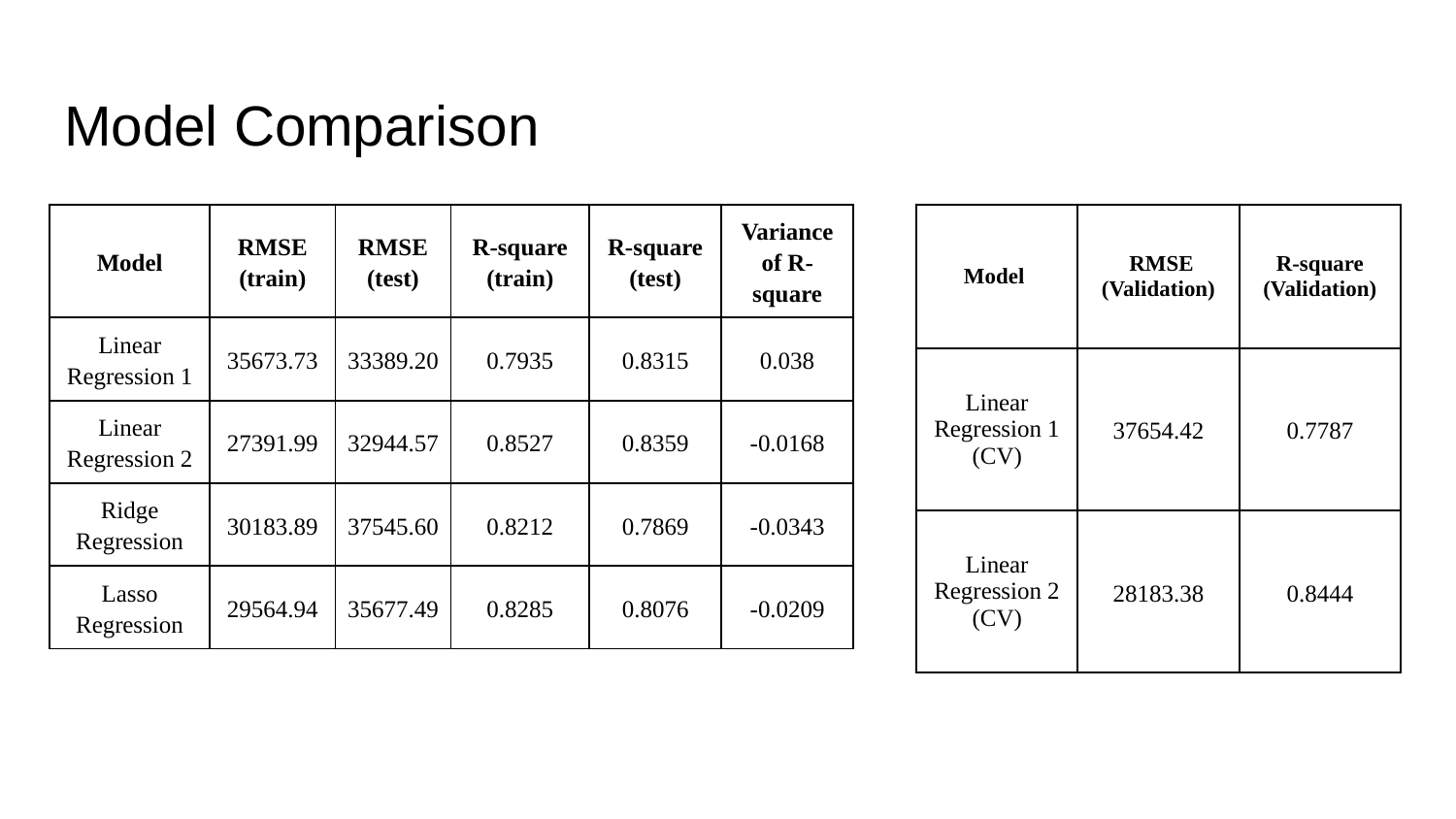

# Model Comparison
| Model | RMSE (train) | RMSE (test) | R-square (train) | R-square (test) | Variance of R-square |
| --- | --- | --- | --- | --- | --- |
| Linear Regression 1 | 35673.73 | 33389.20 | 0.7935 | 0.8315 | 0.038 |
| Linear Regression 2 | 27391.99 | 32944.57 | 0.8527 | 0.8359 | -0.0168 |
| Ridge Regression | 30183.89 | 37545.60 | 0.8212 | 0.7869 | -0.0343 |
| Lasso Regression | 29564.94 | 35677.49 | 0.8285 | 0.8076 | -0.0209 |
| Model | RMSE (Validation) | R-square (Validation) |
| --- | --- | --- |
| Linear Regression 1 (CV) | 37654.42 | 0.7787 |
| Linear Regression 2 (CV) | 28183.38 | 0.8444 |